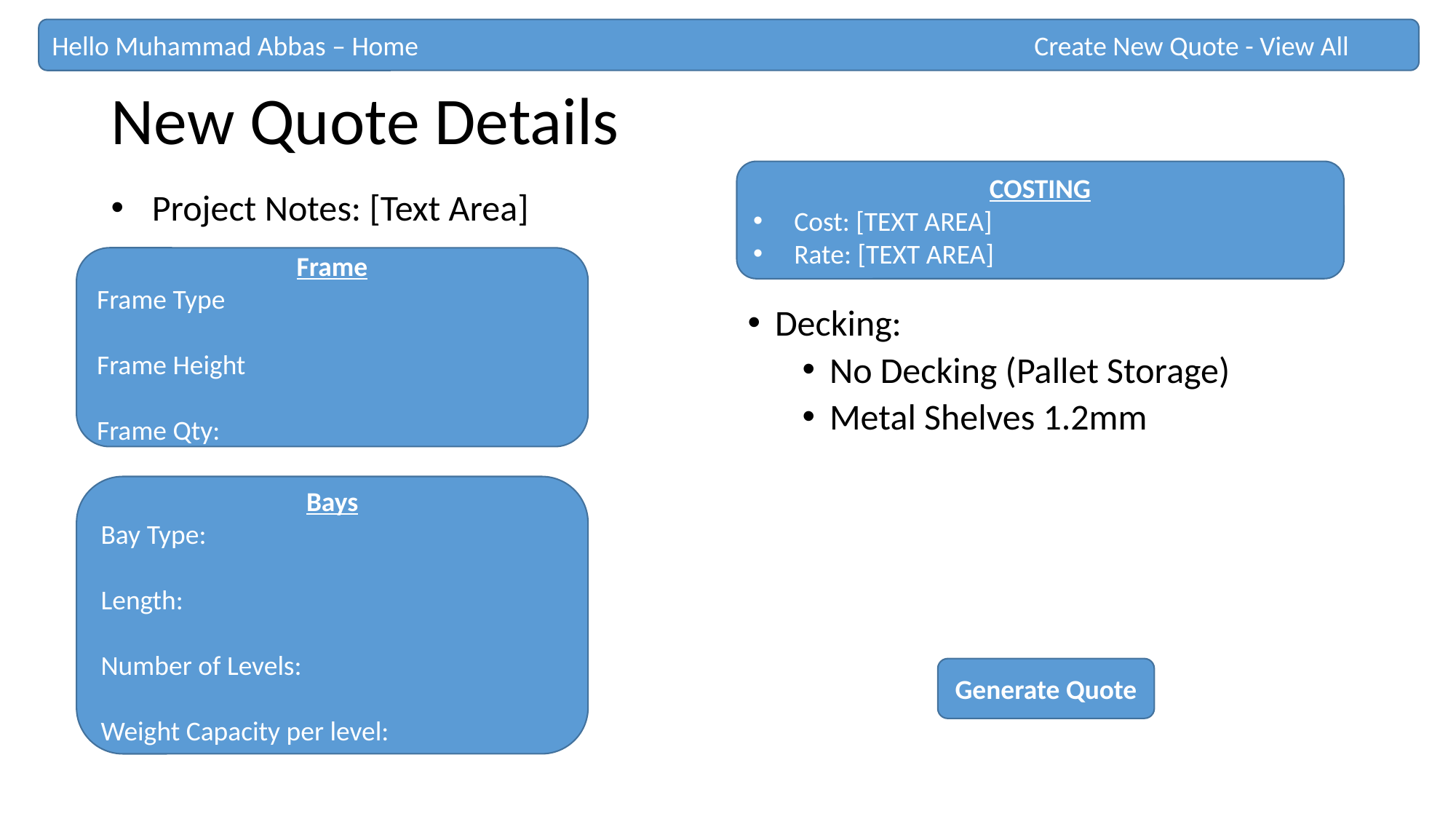

Hello Muhammad Abbas – Home						Create New Quote - View All
# New Quote Details
Project Notes: [Text Area]
COSTING
Cost: [TEXT AREA]
Rate: [TEXT AREA]
Frame
Frame Type

Frame Height

Frame Qty:
Decking:
No Decking (Pallet Storage)
Metal Shelves 1.2mm
Bays
Bay Type:

Length:

Number of Levels:

Weight Capacity per level:
Generate Quote